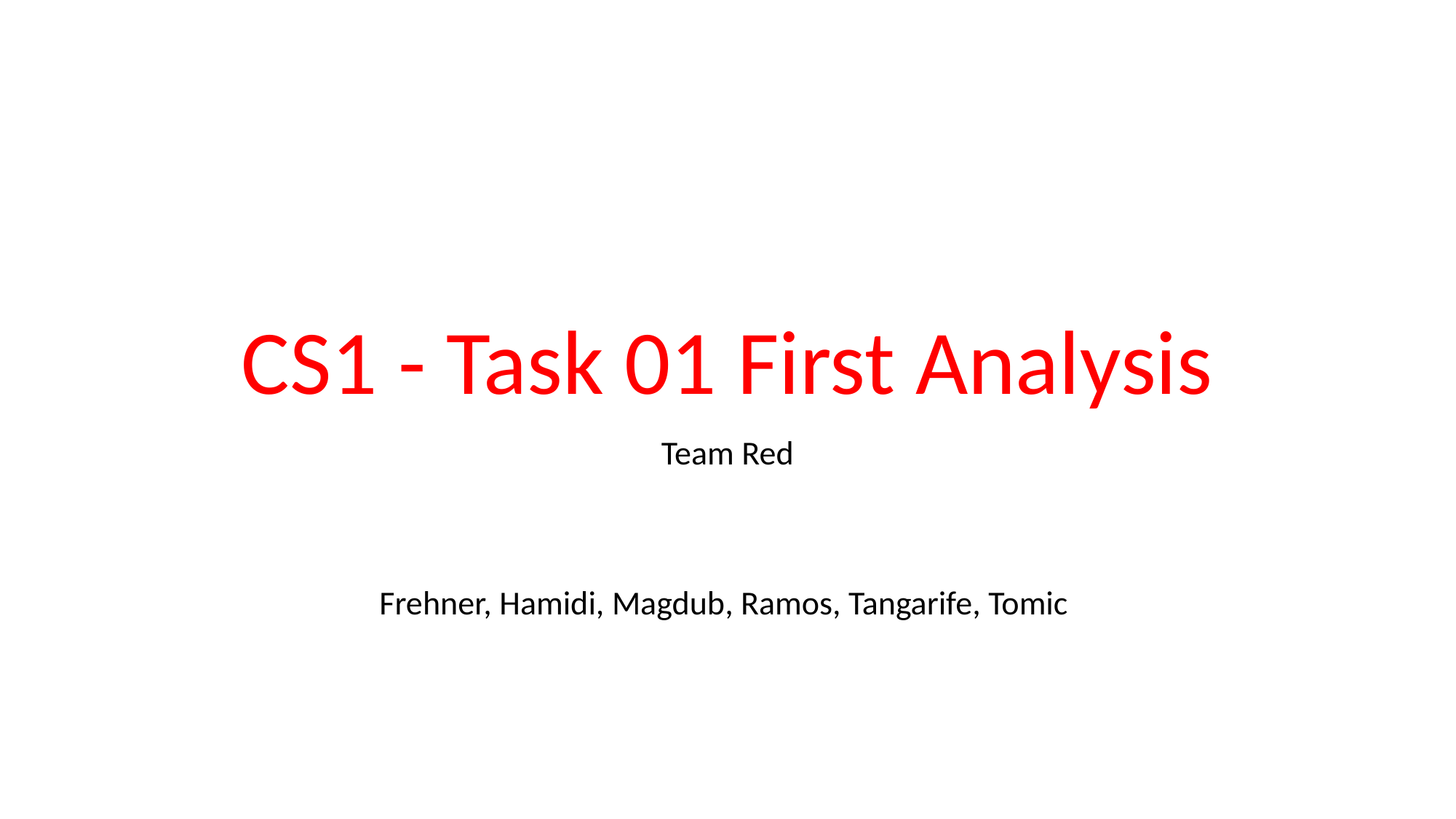

# CS1 - Task 01 First Analysis
Team Red

Frehner, Hamidi, Magdub, Ramos, Tangarife, Tomic